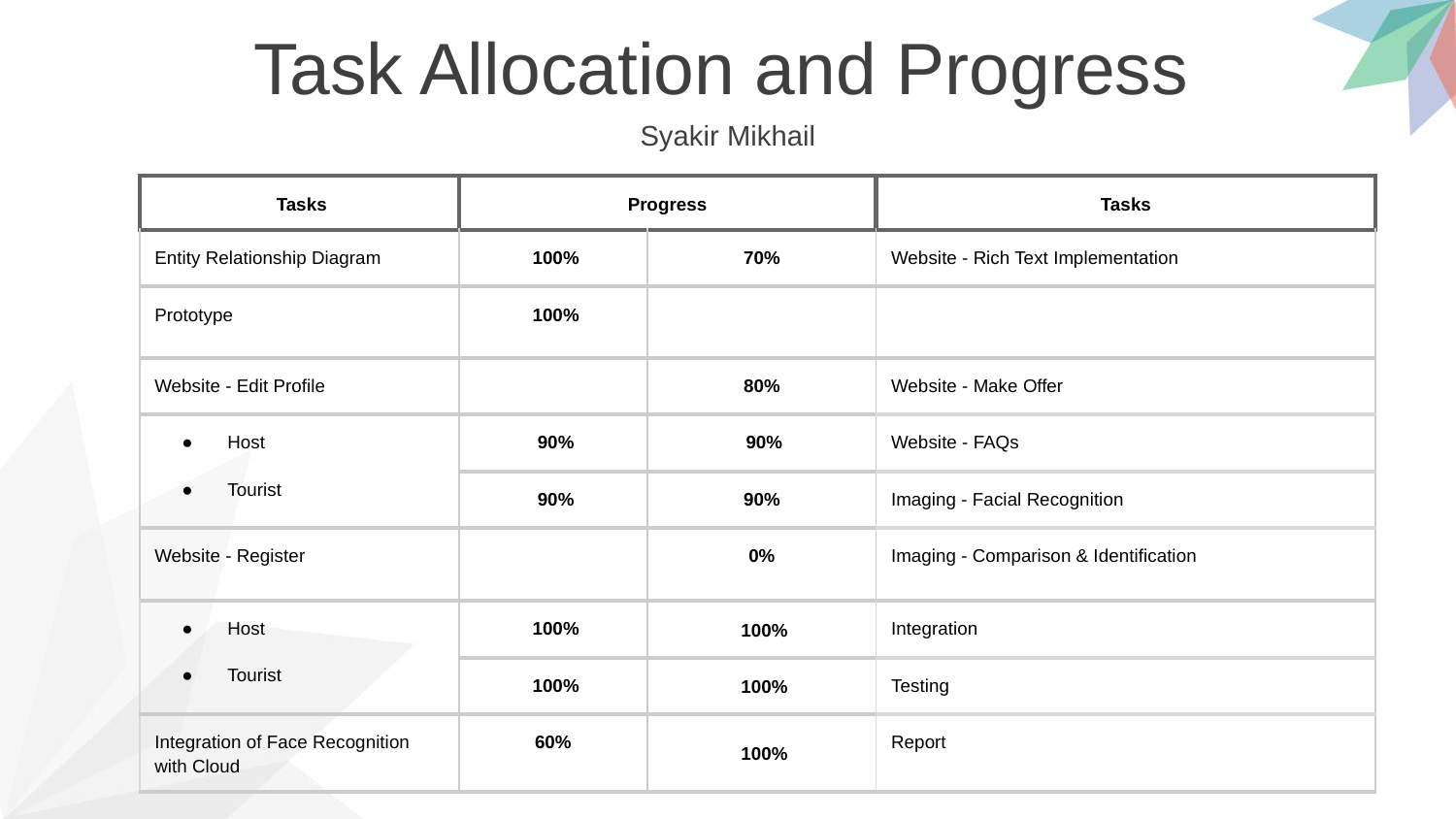

Task Allocation and Progress
Syakir Mikhail
| Tasks | Progress |  | Tasks |
| --- | --- | --- | --- |
| Entity Relationship Diagram | 100% | 70% | Website - Rich Text Implementation |
| Prototype | 100% |  |  |
| Website - Edit Profile |  | 80% | Website - Make Offer |
| Host Tourist | 90% | 90% | Website - FAQs |
|  | 90% | 90% | Imaging - Facial Recognition |
| Website - Register |  | 0% | Imaging - Comparison & Identification |
| Host Tourist | 100% | 100% | Integration |
|  | 100% | 100% | Testing |
| Integration of Face Recognition with Cloud | 60% | 100% | Report |